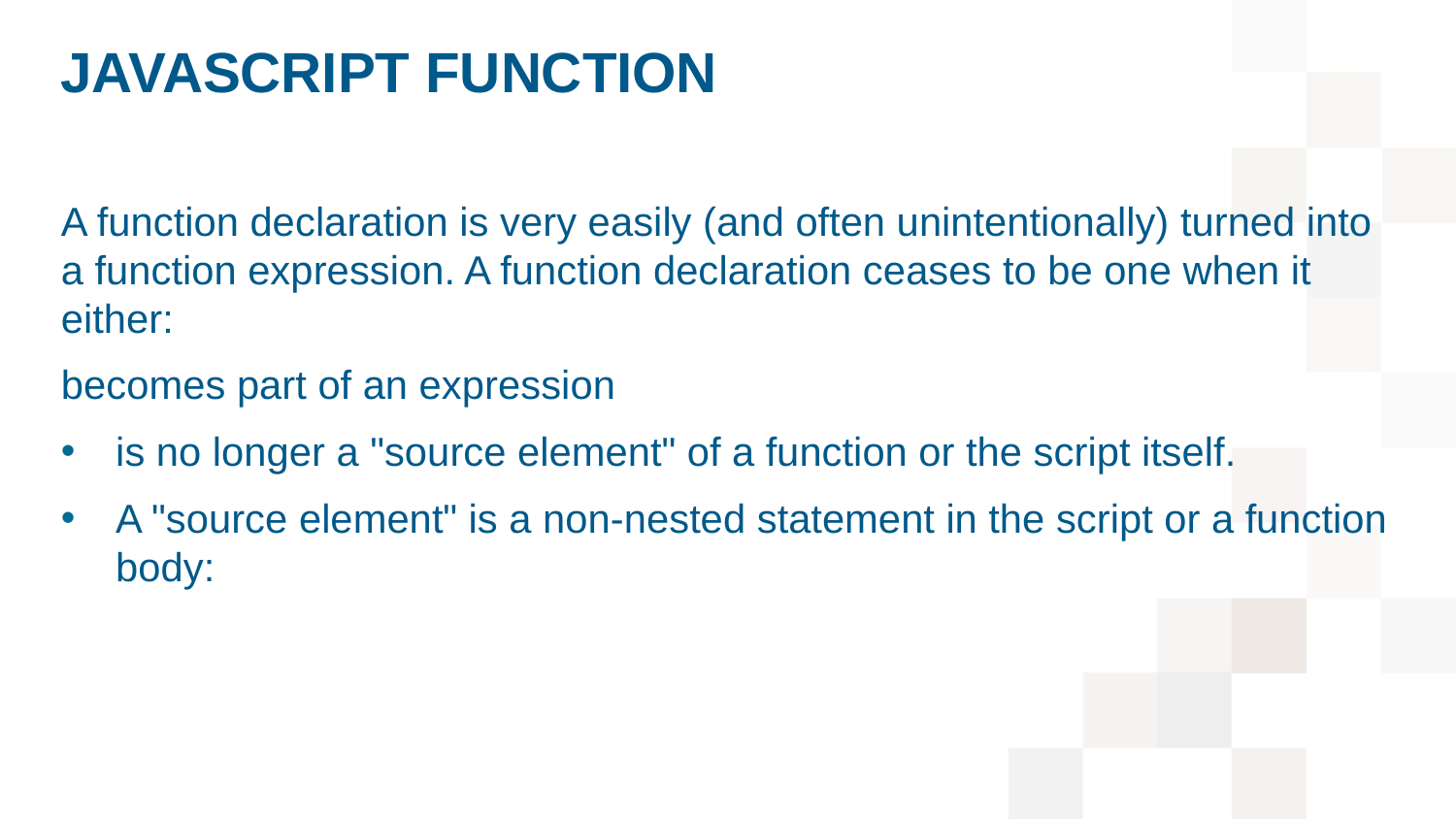

# JavaScript function
A function declaration is very easily (and often unintentionally) turned into a function expression. A function declaration ceases to be one when it either:
becomes part of an expression
is no longer a "source element" of a function or the script itself.
A "source element" is a non-nested statement in the script or a function body: